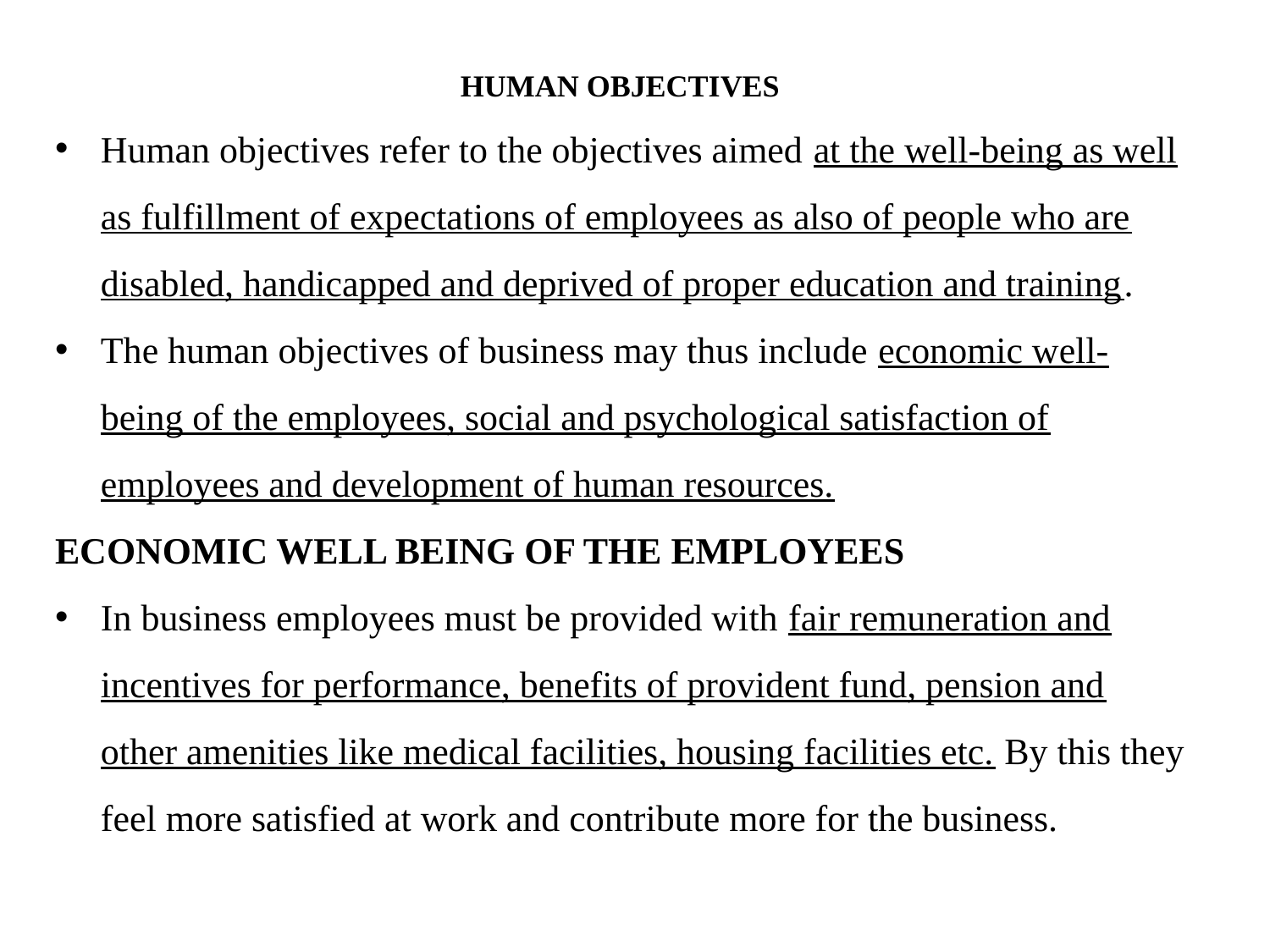

HUMAN OBJECTIVES
Human objectives refer to the objectives aimed at the well-being as well as fulfillment of expectations of employees as also of people who are disabled, handicapped and deprived of proper education and training.
The human objectives of business may thus include economic well-being of the employees, social and psychological satisfaction of employees and development of human resources.
ECONOMIC WELL BEING OF THE EMPLOYEES
In business employees must be provided with fair remuneration and incentives for performance, benefits of provident fund, pension and other amenities like medical facilities, housing facilities etc. By this they feel more satisfied at work and contribute more for the business.